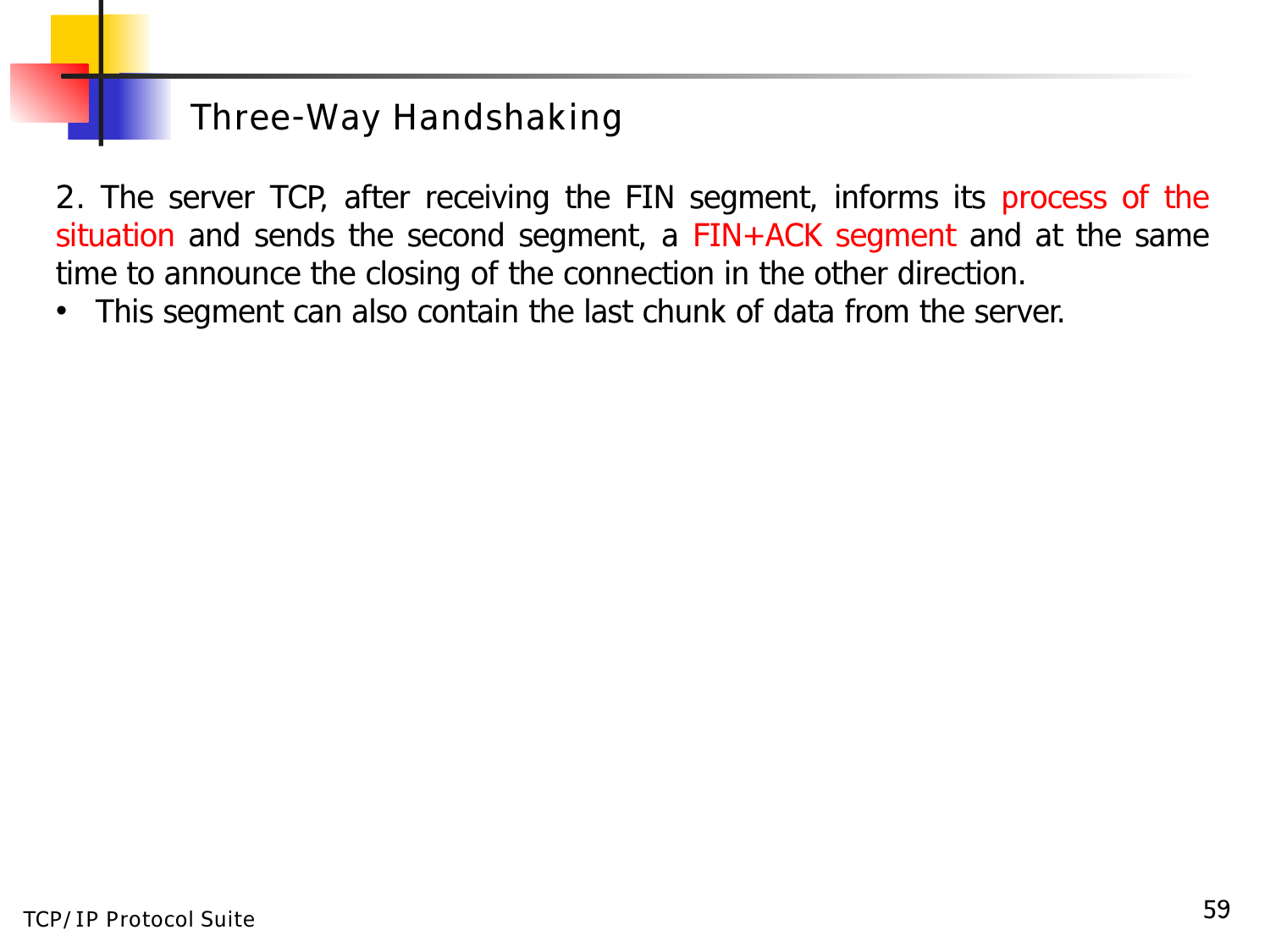

Three-Way Handshaking
2. The server TCP, after receiving the FIN segment, informs its process of the situation and sends the second segment, a FIN+ACK segment and at the same time to announce the closing of the connection in the other direction.
This segment can also contain the last chunk of data from the server.
59
TCP/IP Protocol Suite